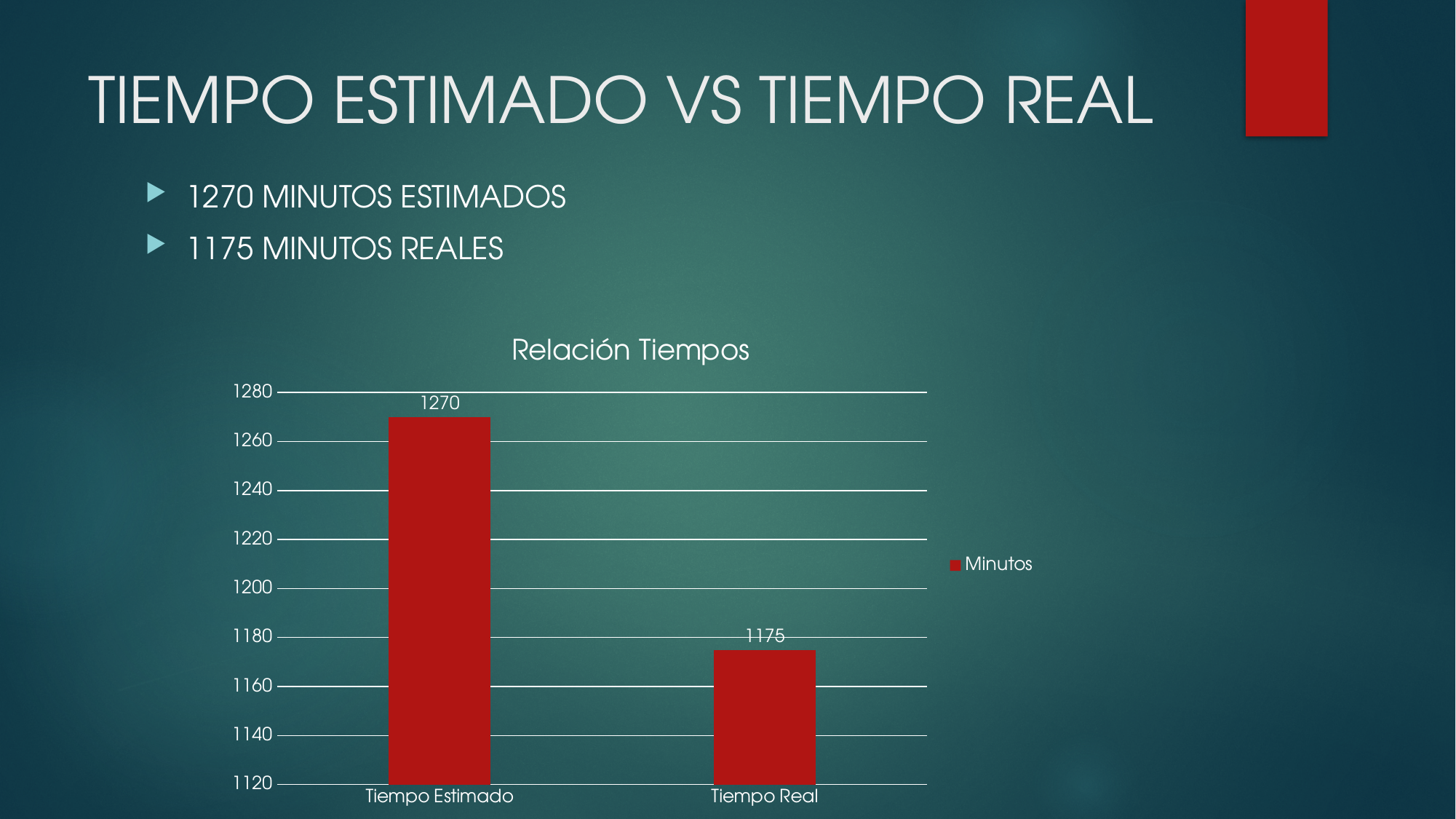

# TIEMPO ESTIMADO VS TIEMPO REAL
1270 MINUTOS ESTIMADOS
1175 MINUTOS REALES

### Chart: Relación Tiempos

| Category | Minutos |
|---|---|
| Tiempo Estimado | 1270.0 |
| Tiempo Real | 1175.0 |